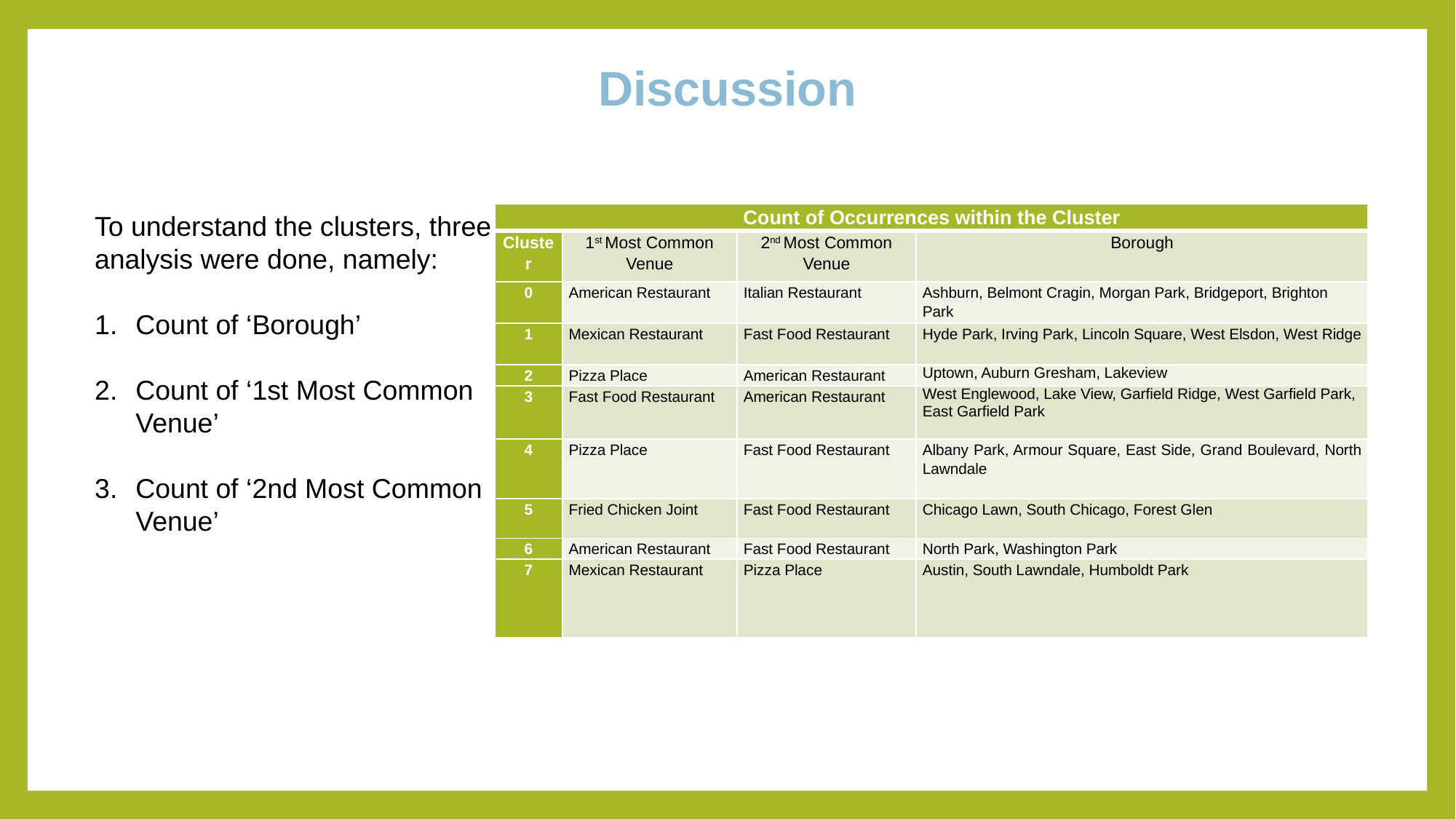

Discussion
To understand the clusters, three analysis were done, namely:

Count of ‘Borough’

Count of ‘1st Most Common Venue’

Count of ‘2nd Most Common Venue’

| Count of Occurrences within the Cluster |  |  |  |
| --- | --- | --- | --- |
| Cluster | 1st Most Common Venue | 2nd Most Common Venue | Borough |
| 0 | American Restaurant | Italian Restaurant | Ashburn, Belmont Cragin, Morgan Park, Bridgeport, Brighton Park |
| 1 | Mexican Restaurant | Fast Food Restaurant | Hyde Park, Irving Park, Lincoln Square, West Elsdon, West Ridge |
| 2 | Pizza Place | American Restaurant | Uptown, Auburn Gresham, Lakeview |
| 3 | Fast Food Restaurant | American Restaurant | West Englewood, Lake View, Garfield Ridge, West Garfield Park, East Garfield Park |
| 4 | Pizza Place | Fast Food Restaurant | Albany Park, Armour Square, East Side, Grand Boulevard, North Lawndale |
| 5 | Fried Chicken Joint | Fast Food Restaurant | Chicago Lawn, South Chicago, Forest Glen |
| 6 | American Restaurant | Fast Food Restaurant | North Park, Washington Park |
| 7 | Mexican Restaurant | Pizza Place | Austin, South Lawndale, Humboldt Park |